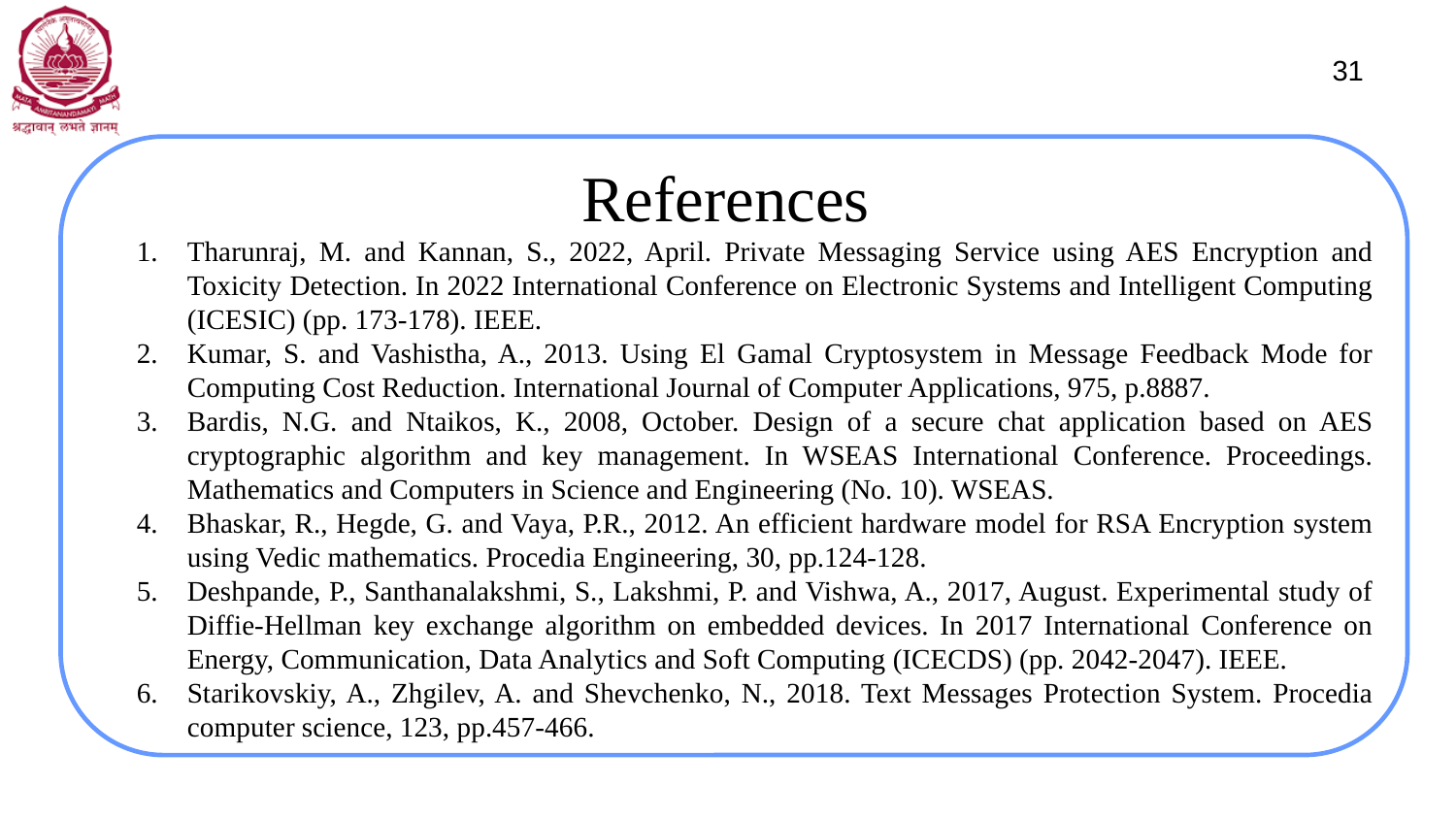

31
# References
Tharunraj, M. and Kannan, S., 2022, April. Private Messaging Service using AES Encryption and Toxicity Detection. In 2022 International Conference on Electronic Systems and Intelligent Computing (ICESIC) (pp. 173-178). IEEE.
Kumar, S. and Vashistha, A., 2013. Using El Gamal Cryptosystem in Message Feedback Mode for Computing Cost Reduction. International Journal of Computer Applications, 975, p.8887.
Bardis, N.G. and Ntaikos, K., 2008, October. Design of a secure chat application based on AES cryptographic algorithm and key management. In WSEAS International Conference. Proceedings. Mathematics and Computers in Science and Engineering (No. 10). WSEAS.
Bhaskar, R., Hegde, G. and Vaya, P.R., 2012. An efficient hardware model for RSA Encryption system using Vedic mathematics. Procedia Engineering, 30, pp.124-128.
Deshpande, P., Santhanalakshmi, S., Lakshmi, P. and Vishwa, A., 2017, August. Experimental study of Diffie-Hellman key exchange algorithm on embedded devices. In 2017 International Conference on Energy, Communication, Data Analytics and Soft Computing (ICECDS) (pp. 2042-2047). IEEE.
Starikovskiy, A., Zhgilev, A. and Shevchenko, N., 2018. Text Messages Protection System. Procedia computer science, 123, pp.457-466.